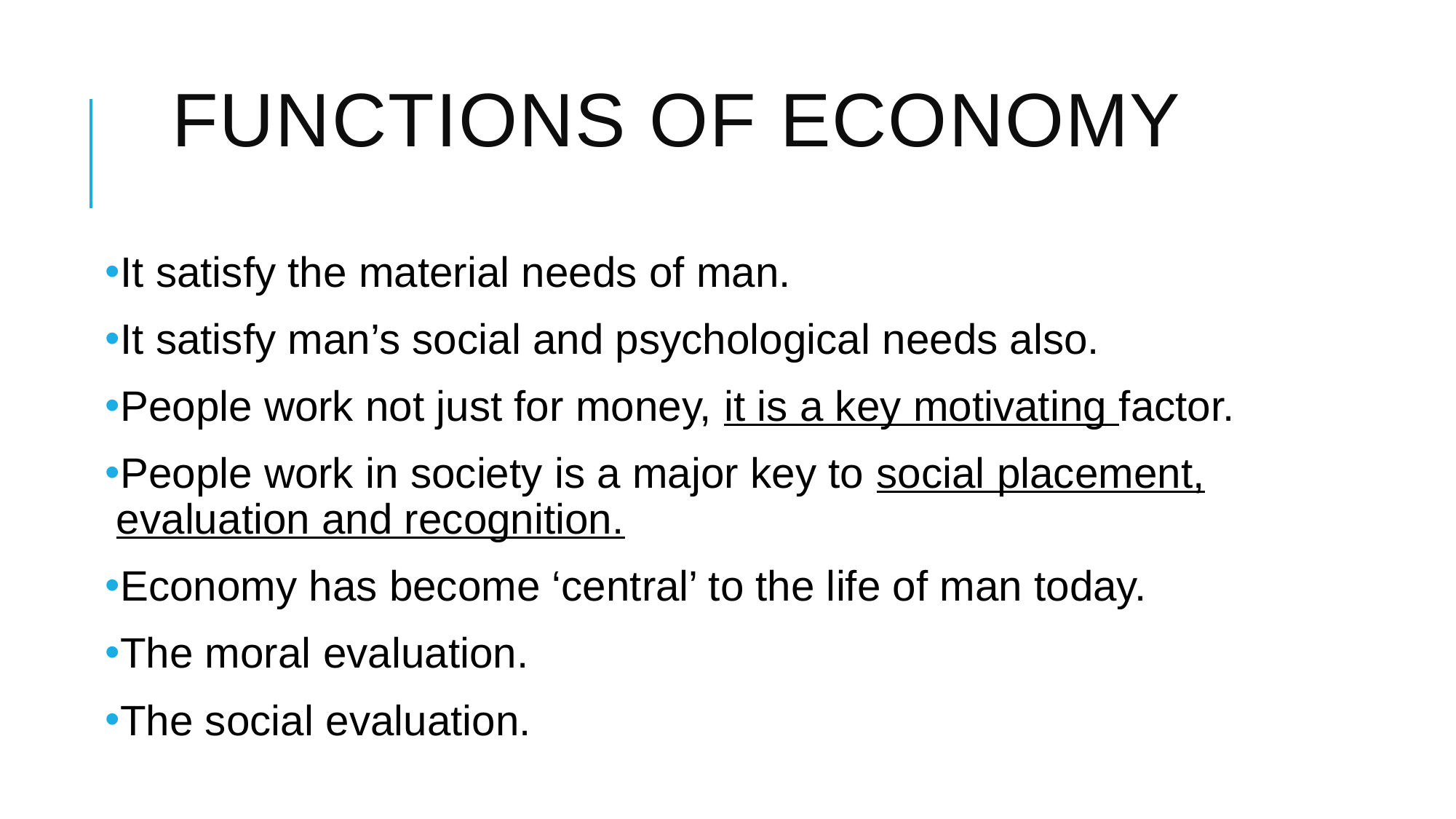

# Functions of economy
It satisfy the material needs of man.
It satisfy man’s social and psychological needs also.
People work not just for money, it is a key motivating factor.
People work in society is a major key to social placement, evaluation and recognition.
Economy has become ‘central’ to the life of man today.
The moral evaluation.
The social evaluation.